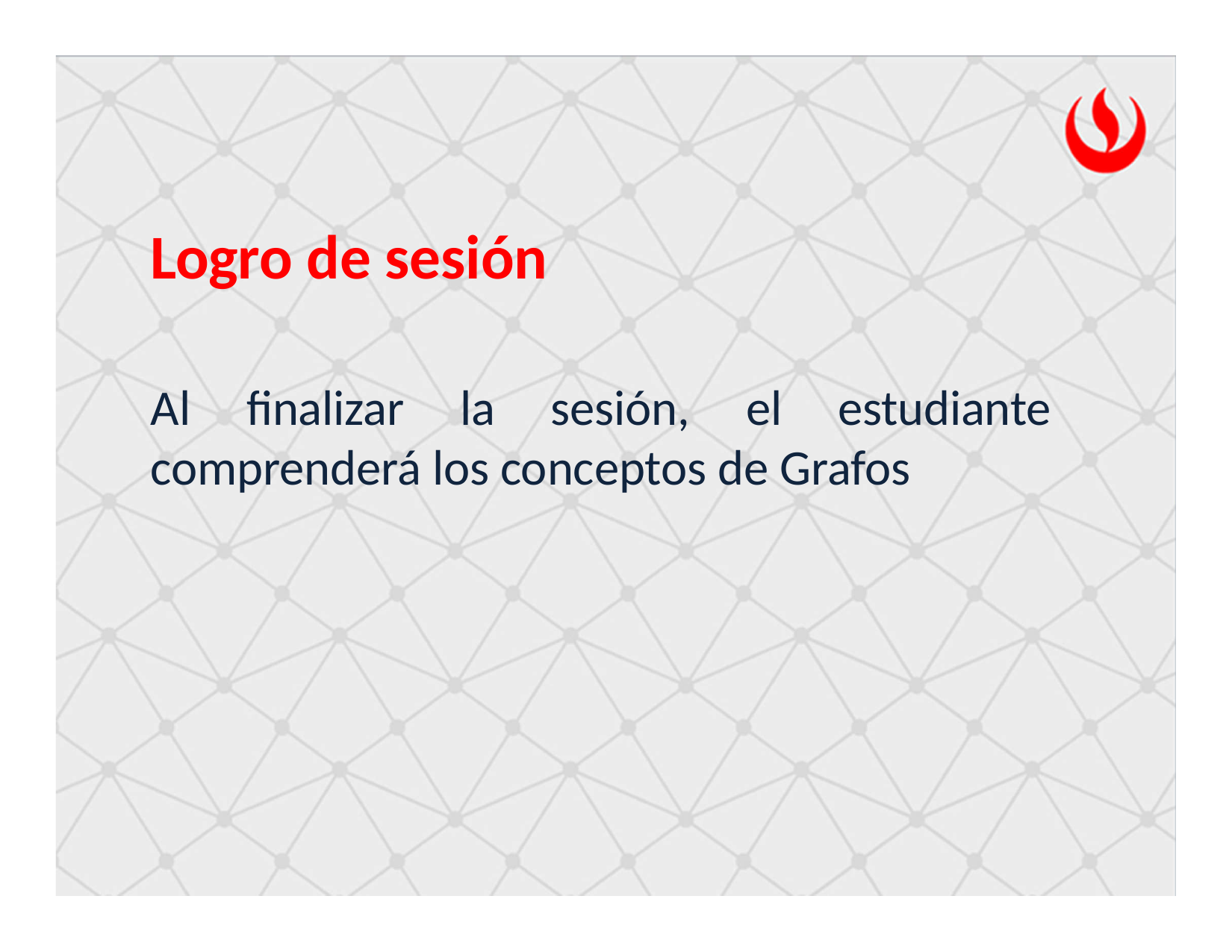

Logro de sesión
Al finalizar la sesión, el estudiante comprenderá los conceptos de Grafos